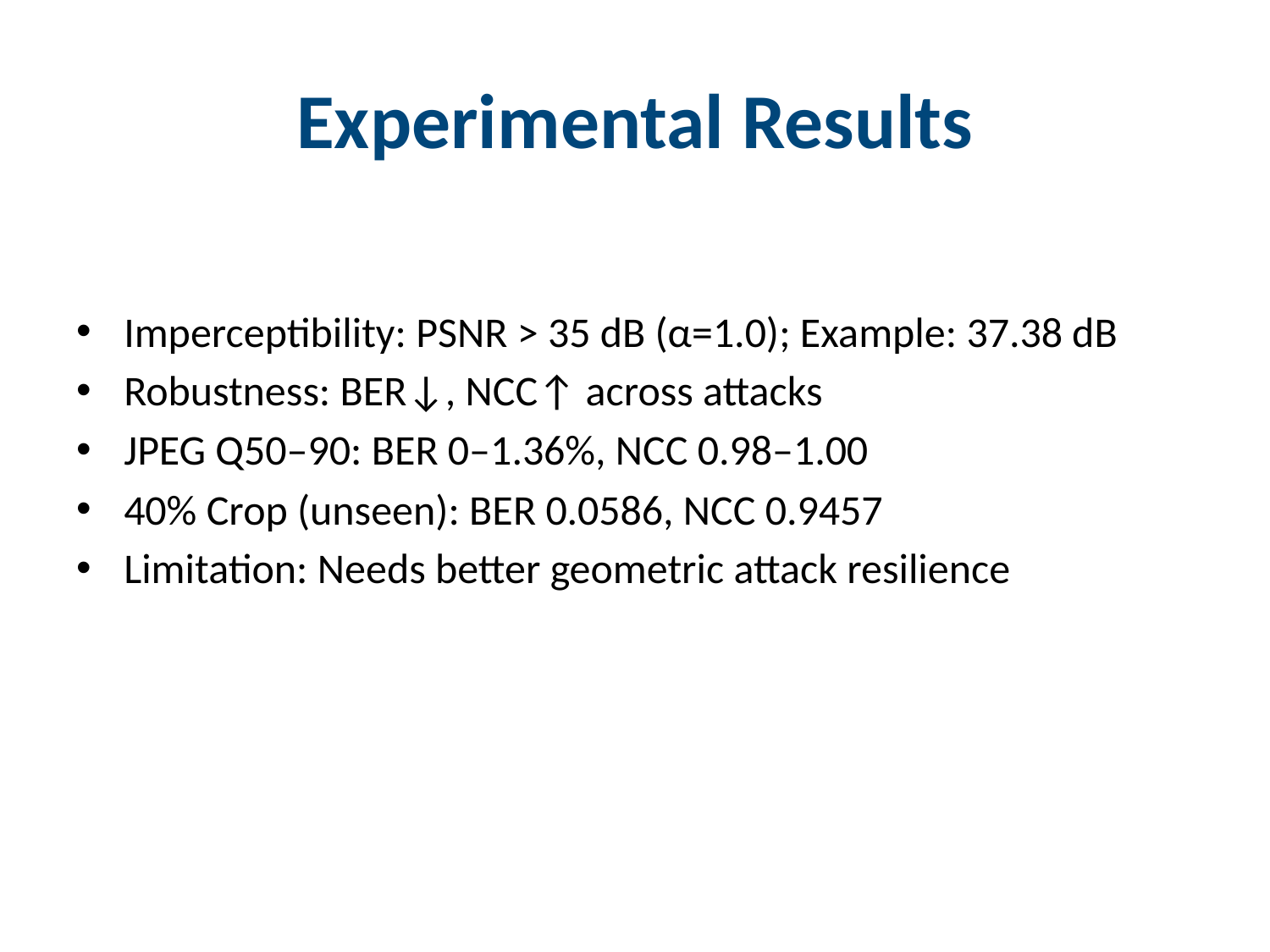

# Experimental Results

Imperceptibility: PSNR > 35 dB (α=1.0); Example: 37.38 dB
Robustness: BER↓, NCC↑ across attacks
JPEG Q50–90: BER 0–1.36%, NCC 0.98–1.00
40% Crop (unseen): BER 0.0586, NCC 0.9457
Limitation: Needs better geometric attack resilience